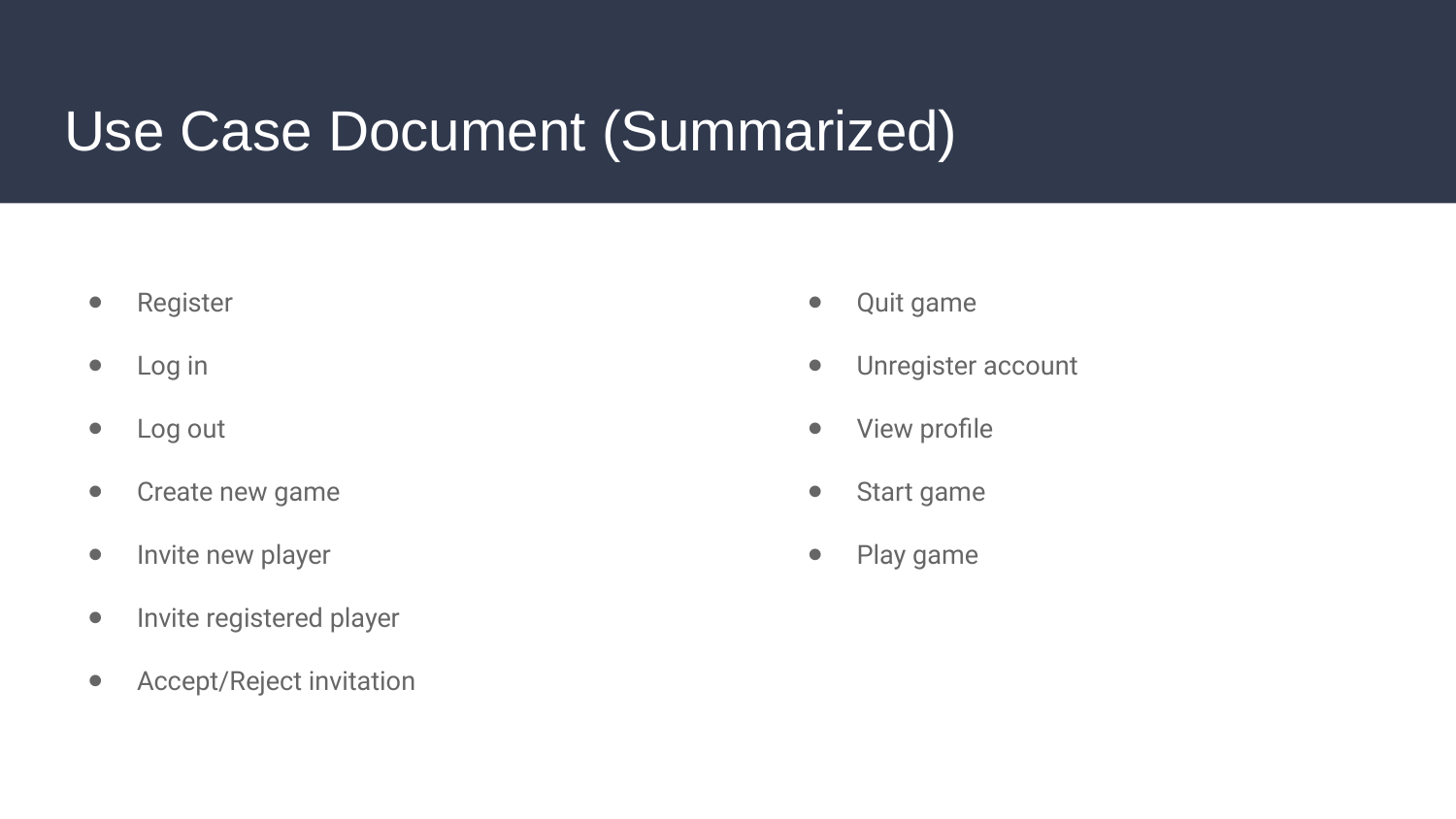

# Use Case Document (Summarized)
Register
Log in
Log out
Create new game
Invite new player
Invite registered player
Accept/Reject invitation
Quit game
Unregister account
View profile
Start game
Play game